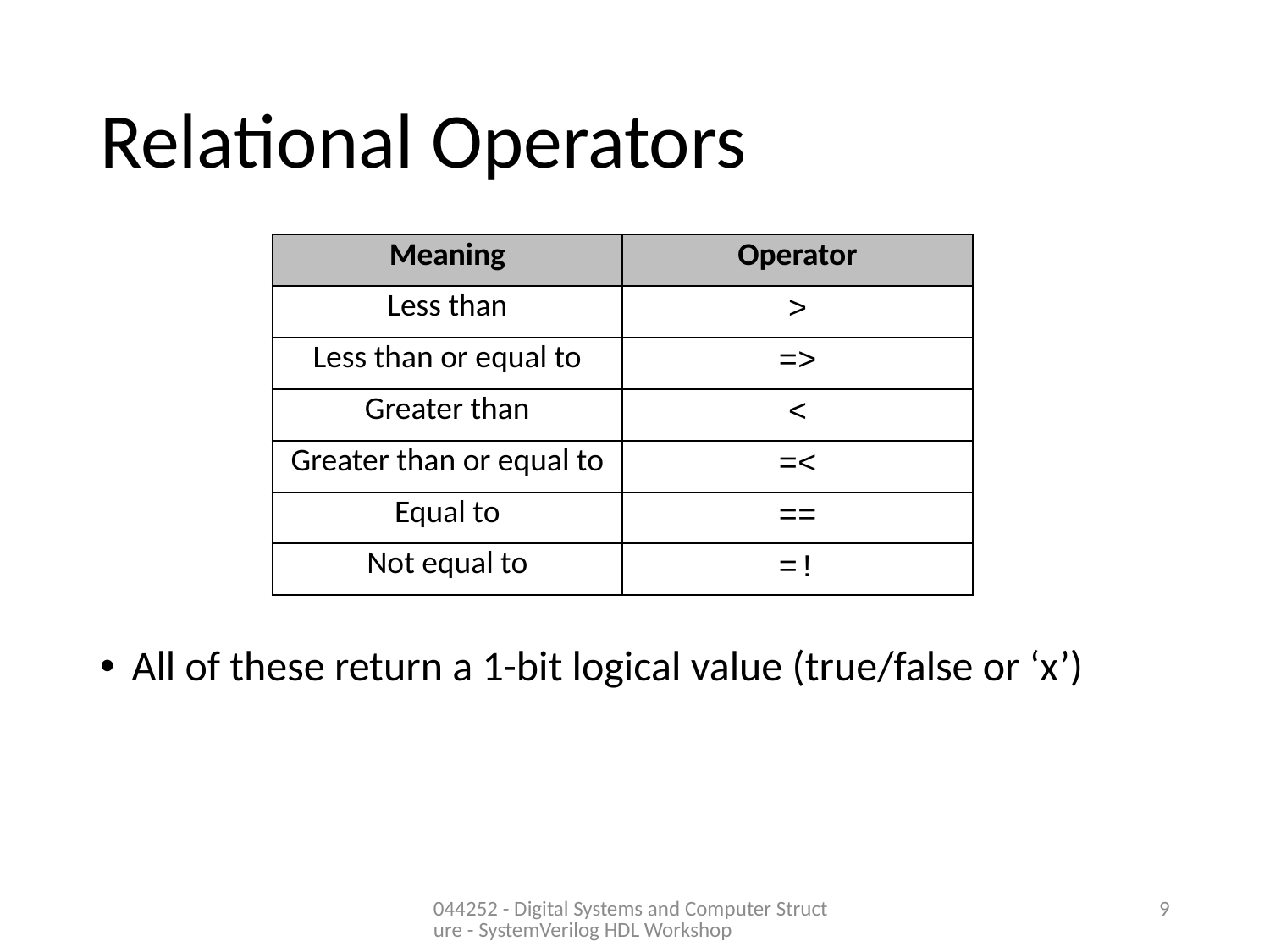

# Relational Operators
| Meaning | Operator |
| --- | --- |
| Less than | < |
| Less than or equal to | <= |
| Greater than | > |
| Greater than or equal to | >= |
| Equal to | == |
| Not equal to | != |

All of these return a 1-bit logical value (true/false or ‘x’)
044252 - Digital Systems and Computer Structure - SystemVerilog HDL Workshop
9